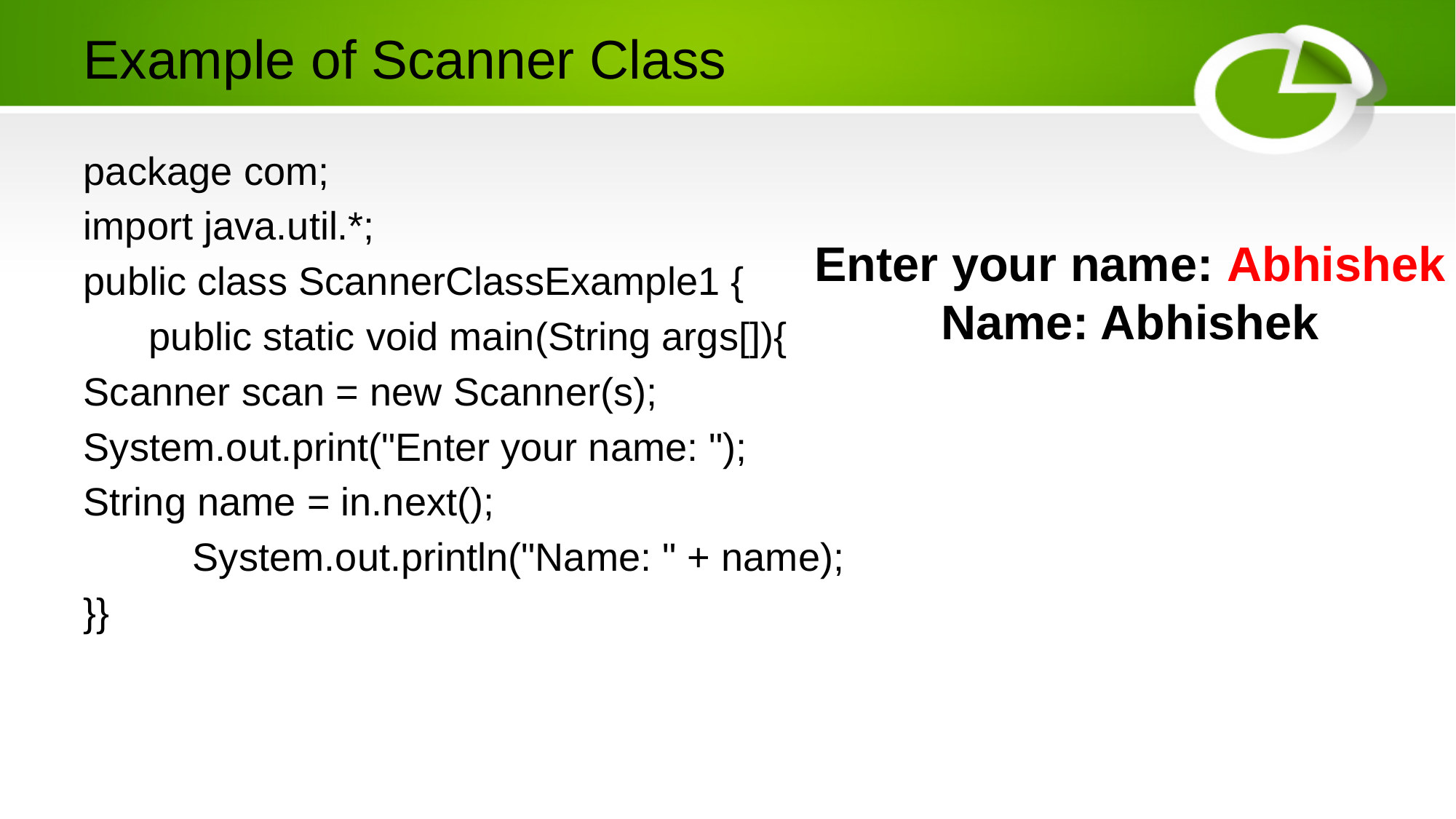

# Example of Scanner Class
package com;
import java.util.*;
public class ScannerClassExample1 {
      public static void main(String args[]){
Scanner scan = new Scanner(s);
System.out.print("Enter your name: ");
String name = in.next();
          System.out.println("Name: " + name);
}}
Enter your name: Abhishek
Name: Abhishek